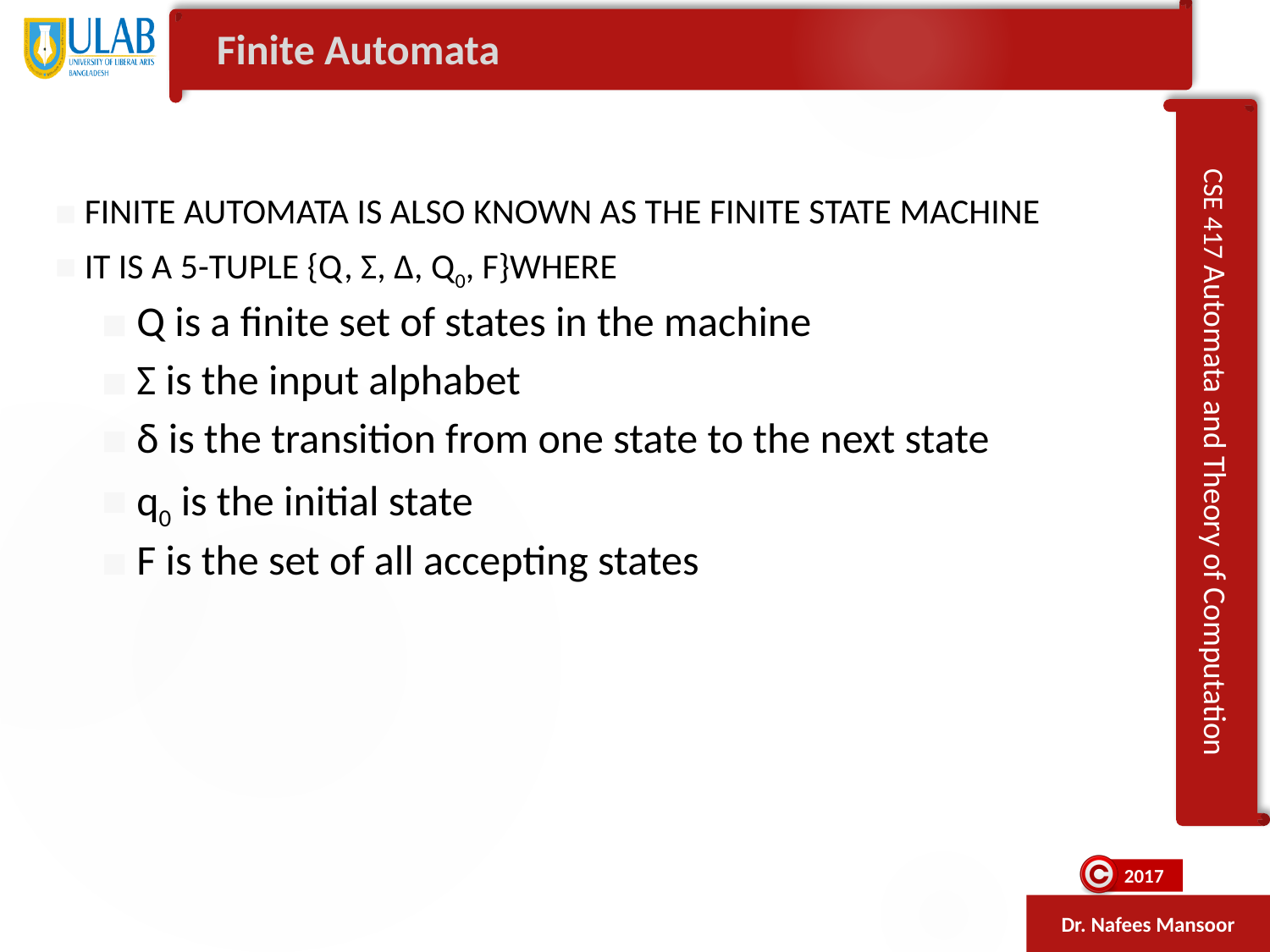

Finite Automata
 FINITE AUTOMATA IS ALSO KNOWN AS THE FINITE STATE MACHINE
 IT IS A 5-TUPLE {Q, Σ, Δ, Q0, F}WHERE
 Q is a finite set of states in the machine
 Σ is the input alphabet
 δ is the transition from one state to the next state
 q0 is the initial state
 F is the set of all accepting states